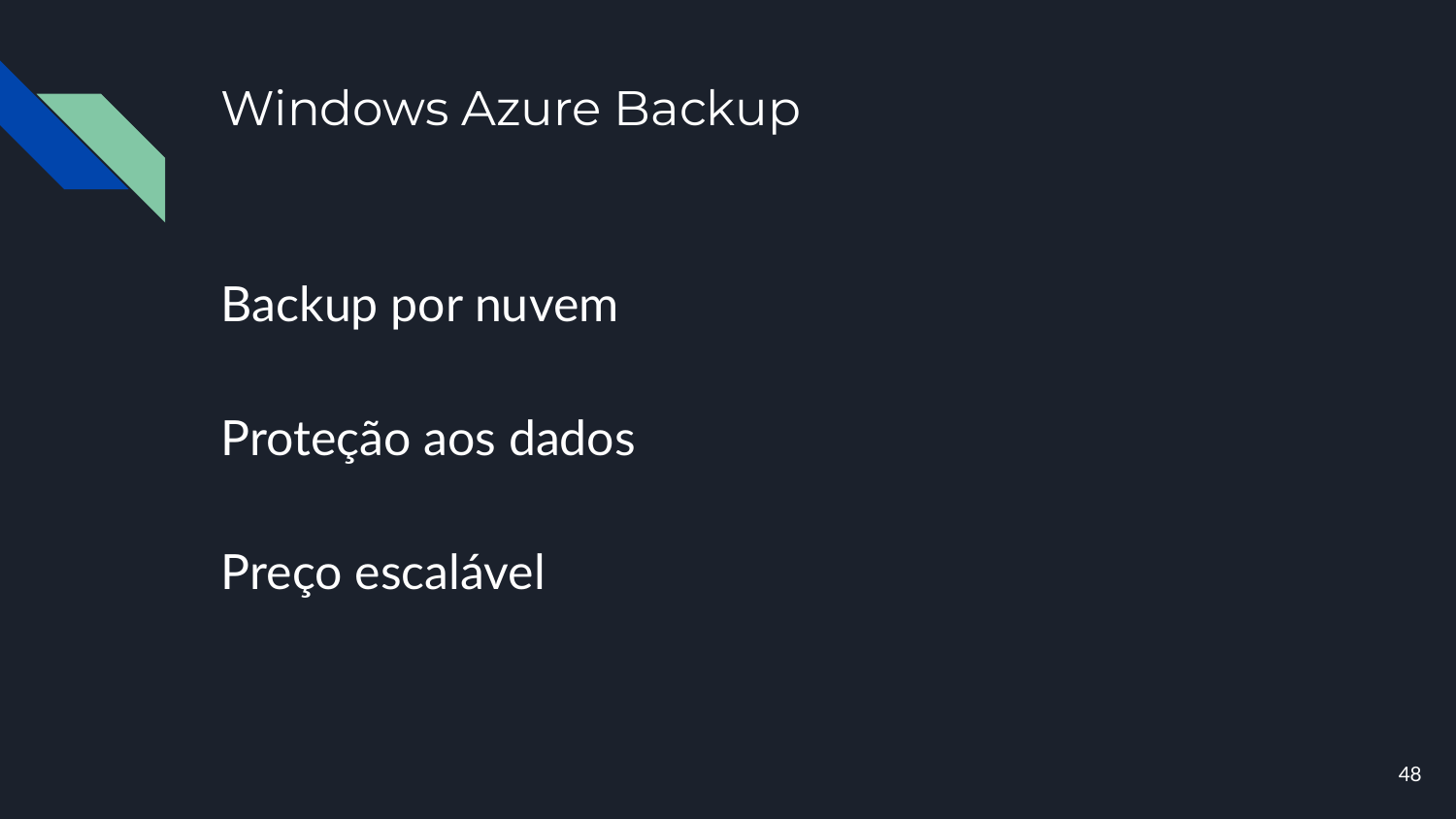

# Windows Azure Backup
Backup por nuvem
Proteção aos dados
Preço escalável
48